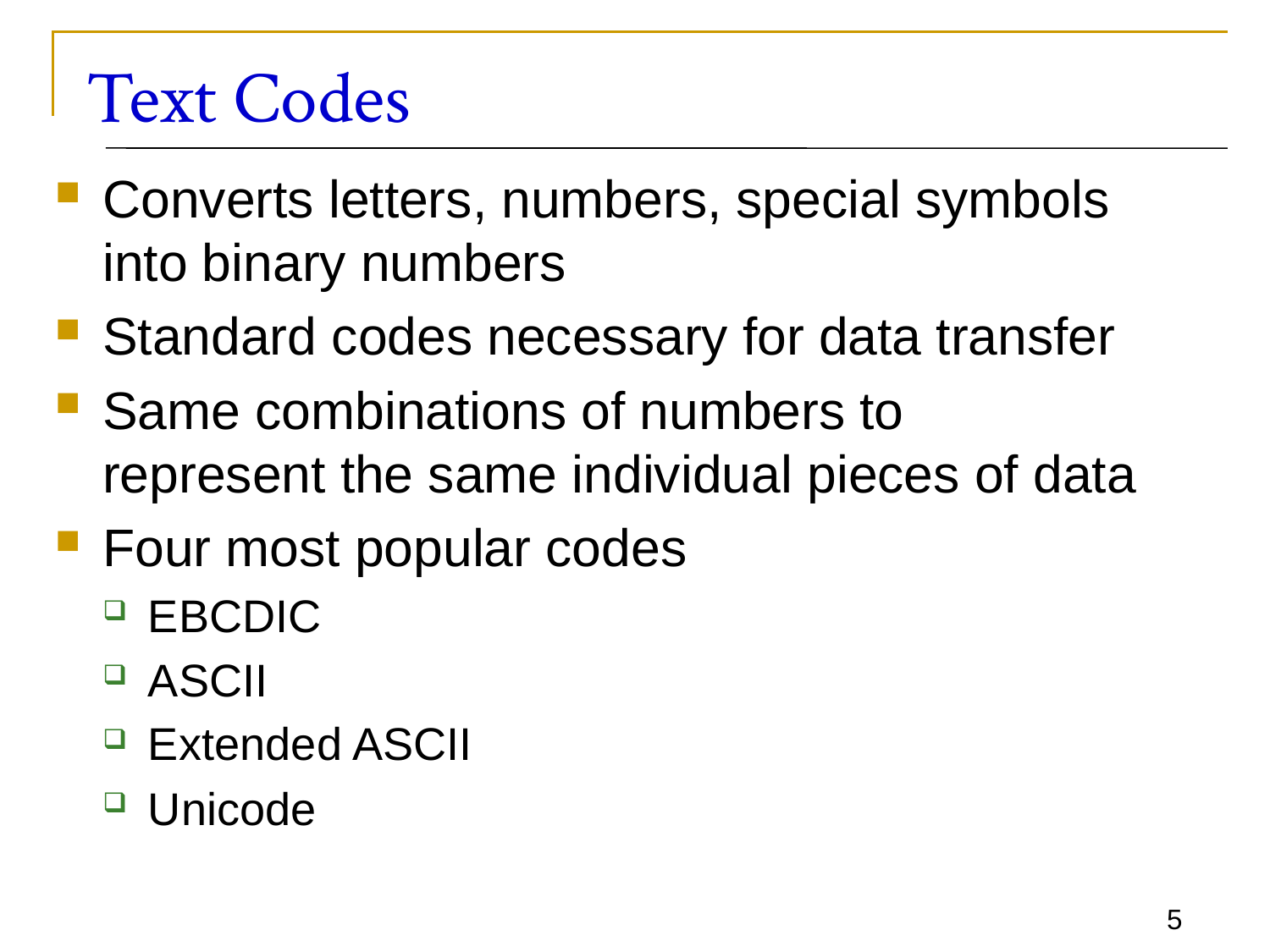

# Text Codes
Converts letters, numbers, special symbols into binary numbers
Standard codes necessary for data transfer
Same combinations of numbers to represent the same individual pieces of data
Four most popular codes
EBCDIC
ASCII
Extended ASCII
Unicode
5